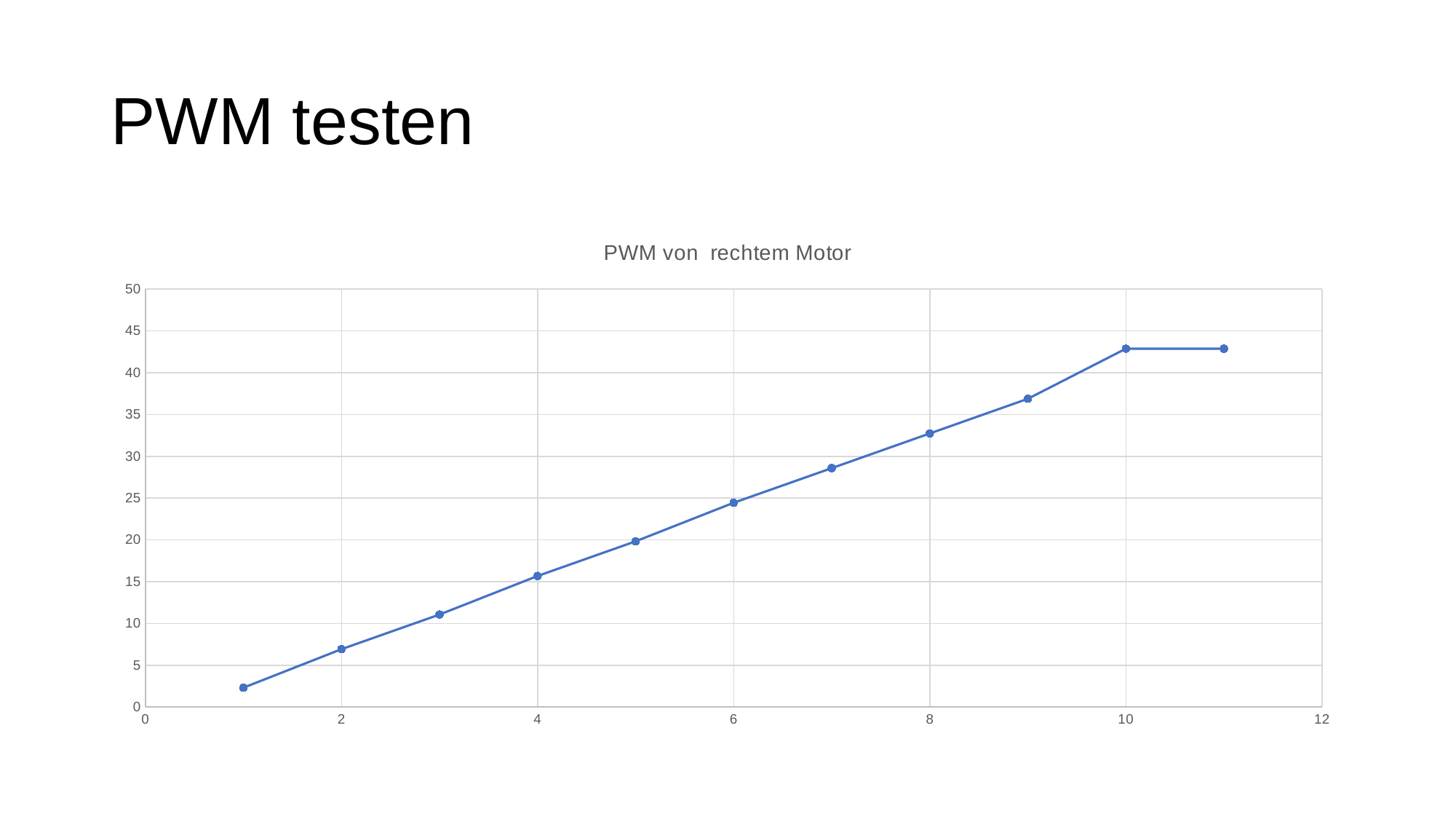

# PWM testen

### Chart: PWM von  rechtem Motor

| Category |  |
|---|---|